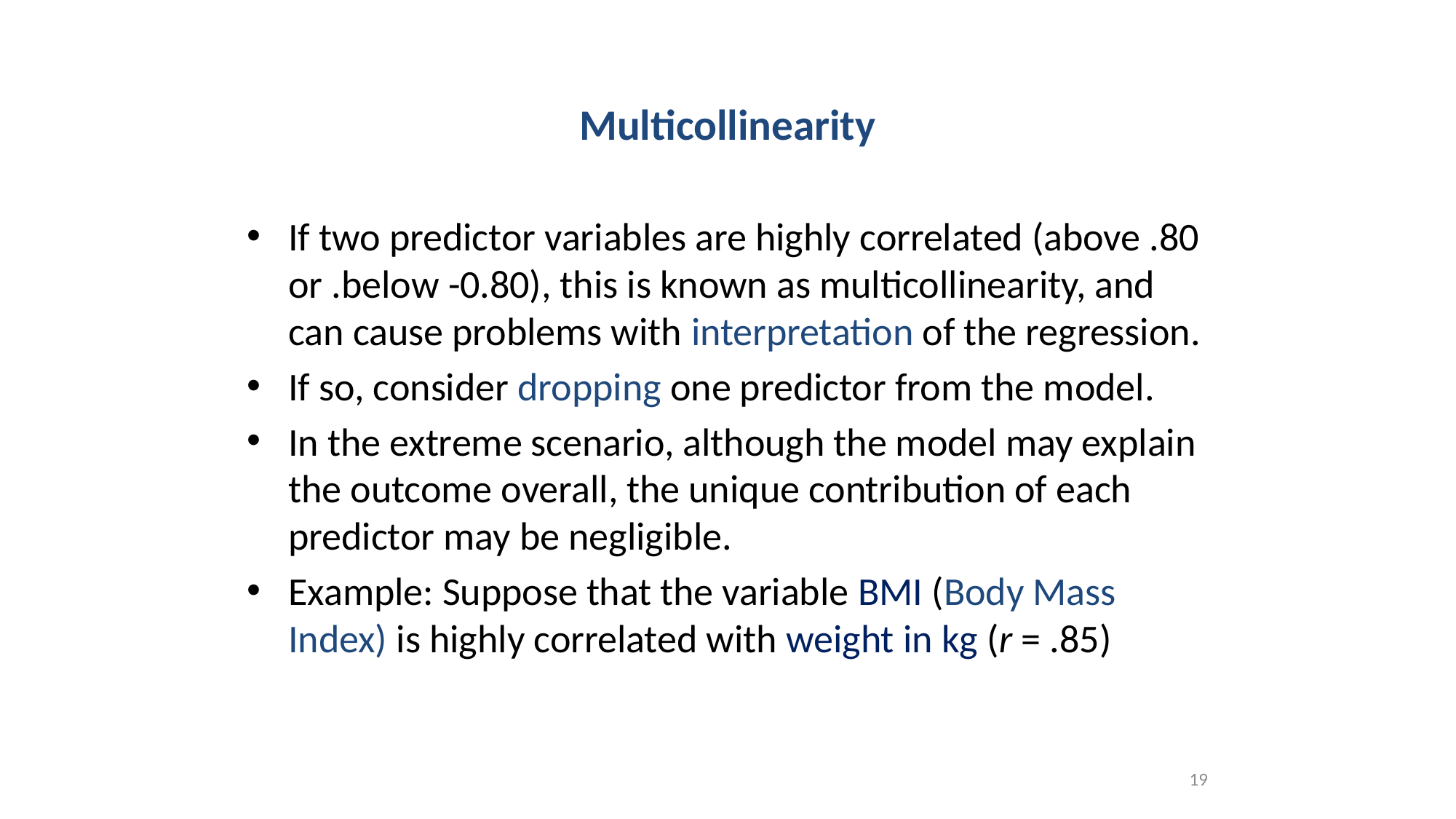

# Multicollinearity
If two predictor variables are highly correlated (above .80 or .below -0.80), this is known as multicollinearity, and can cause problems with interpretation of the regression.
If so, consider dropping one predictor from the model.
In the extreme scenario, although the model may explain the outcome overall, the unique contribution of each predictor may be negligible.
Example: Suppose that the variable BMI (Body Mass Index) is highly correlated with weight in kg (r = .85)

19